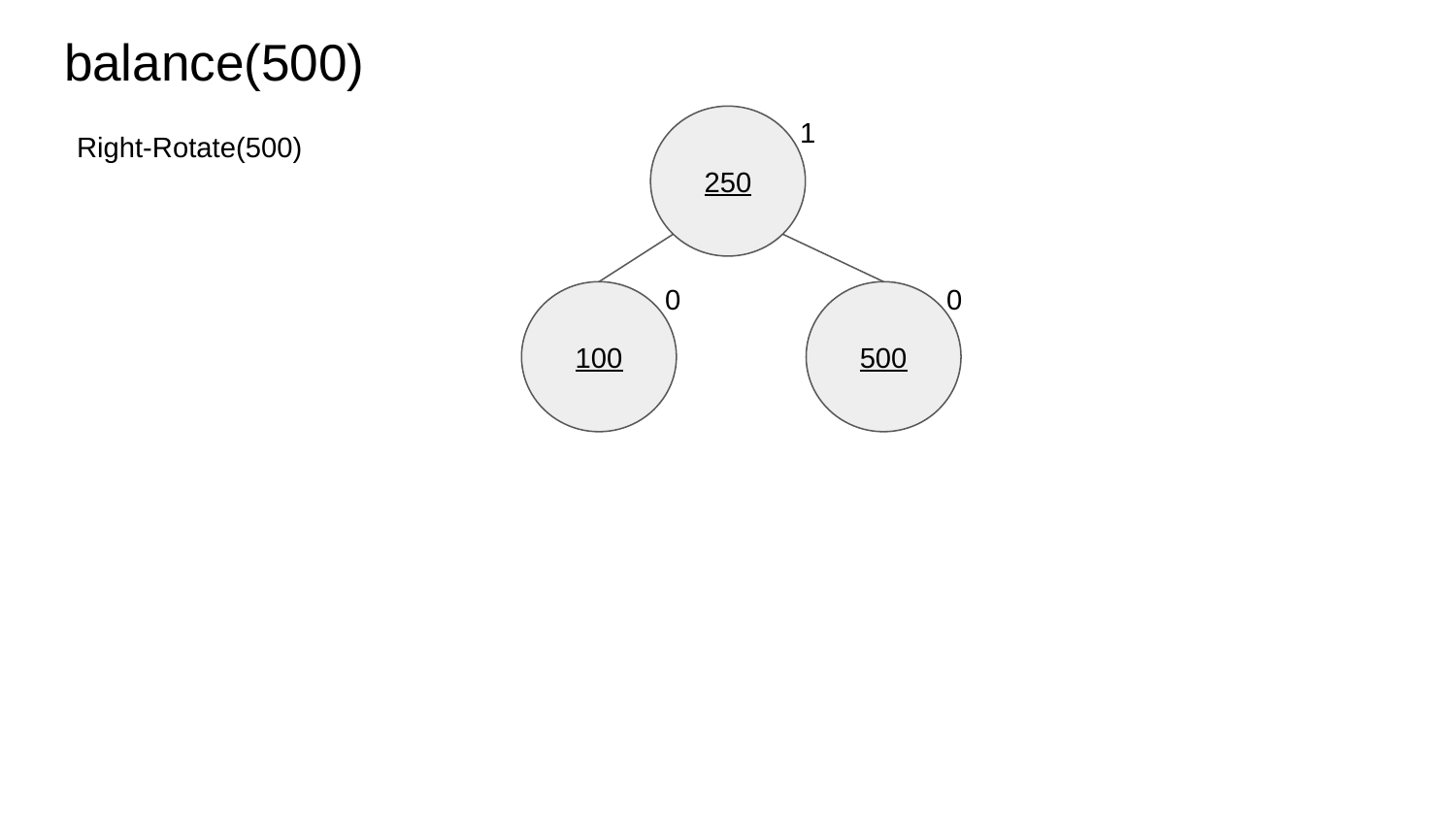

# balance(500)
1
250
Right-Rotate(500)
0
0
100
500